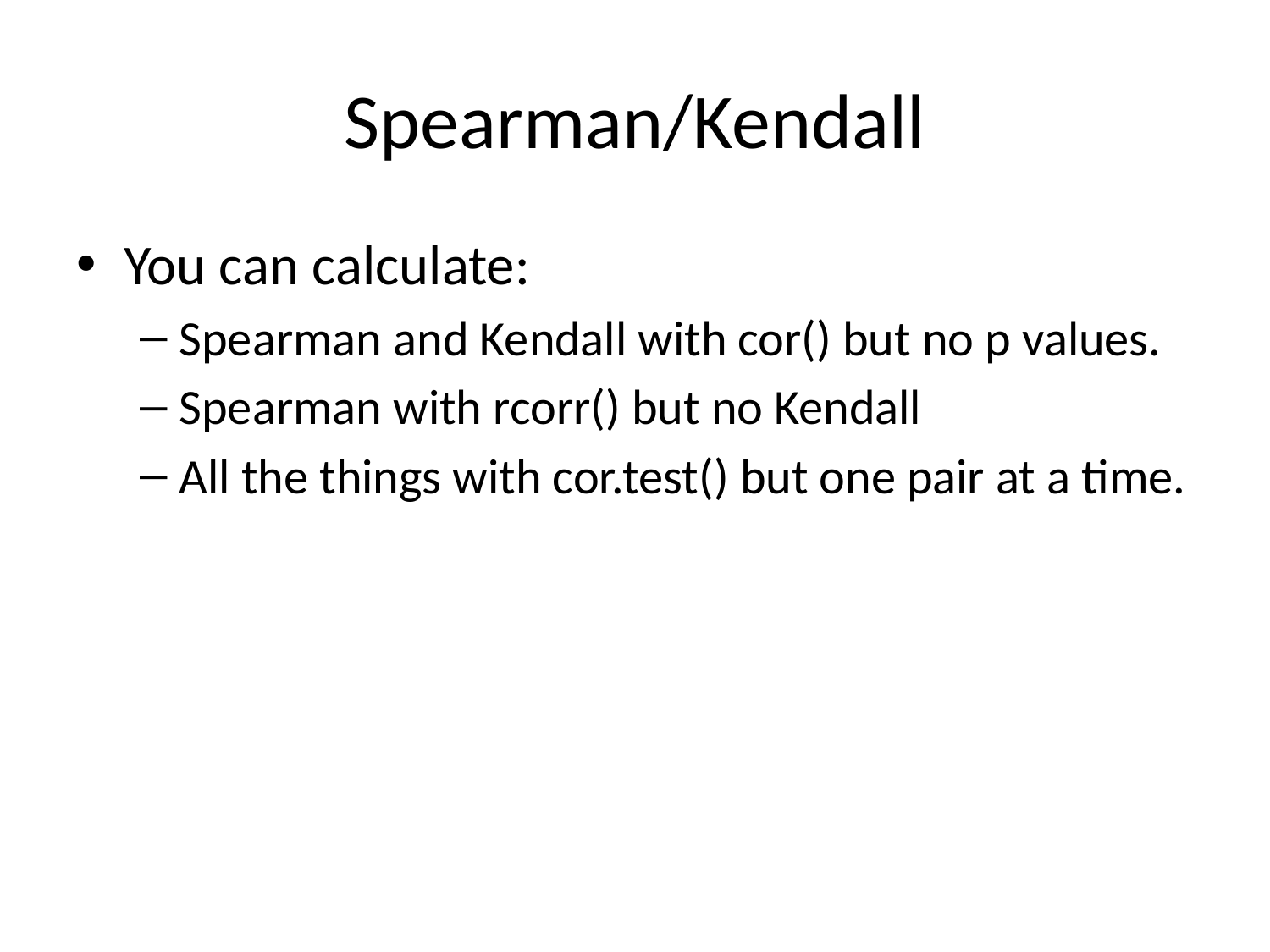

# Spearman/Kendall
You can calculate:
Spearman and Kendall with cor() but no p values.
Spearman with rcorr() but no Kendall
All the things with cor.test() but one pair at a time.